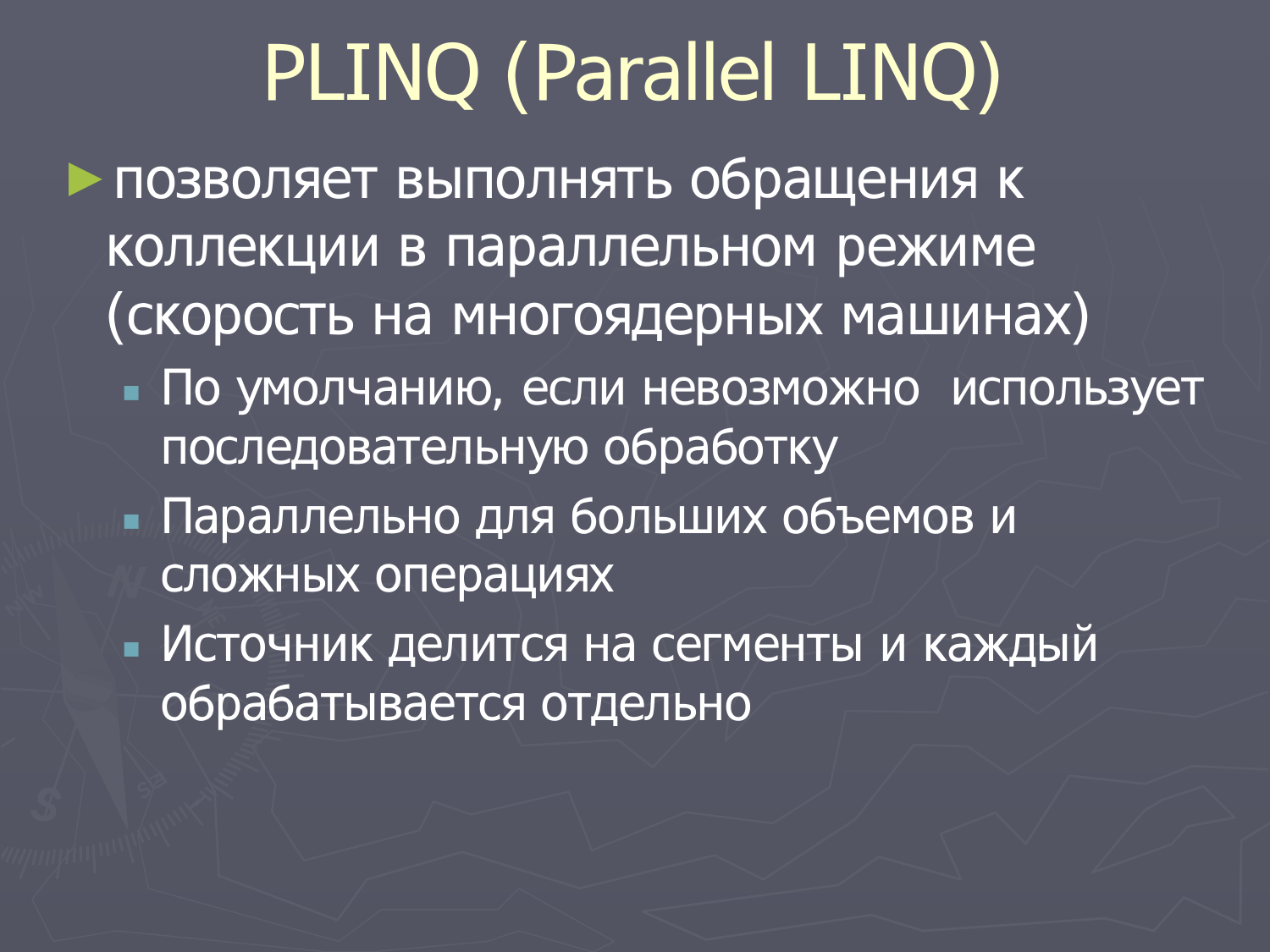

# PLINQ (Parallel LINQ)
позволяет выполнять обращения к коллекции в параллельном режиме (скорость на многоядерных машинаx)
По умолчанию, если невозможно  использует последовательную обработку
Параллельно для больших объемов и сложных операциях
Источник делится на сегменты и каждый обрабатывается отдельно